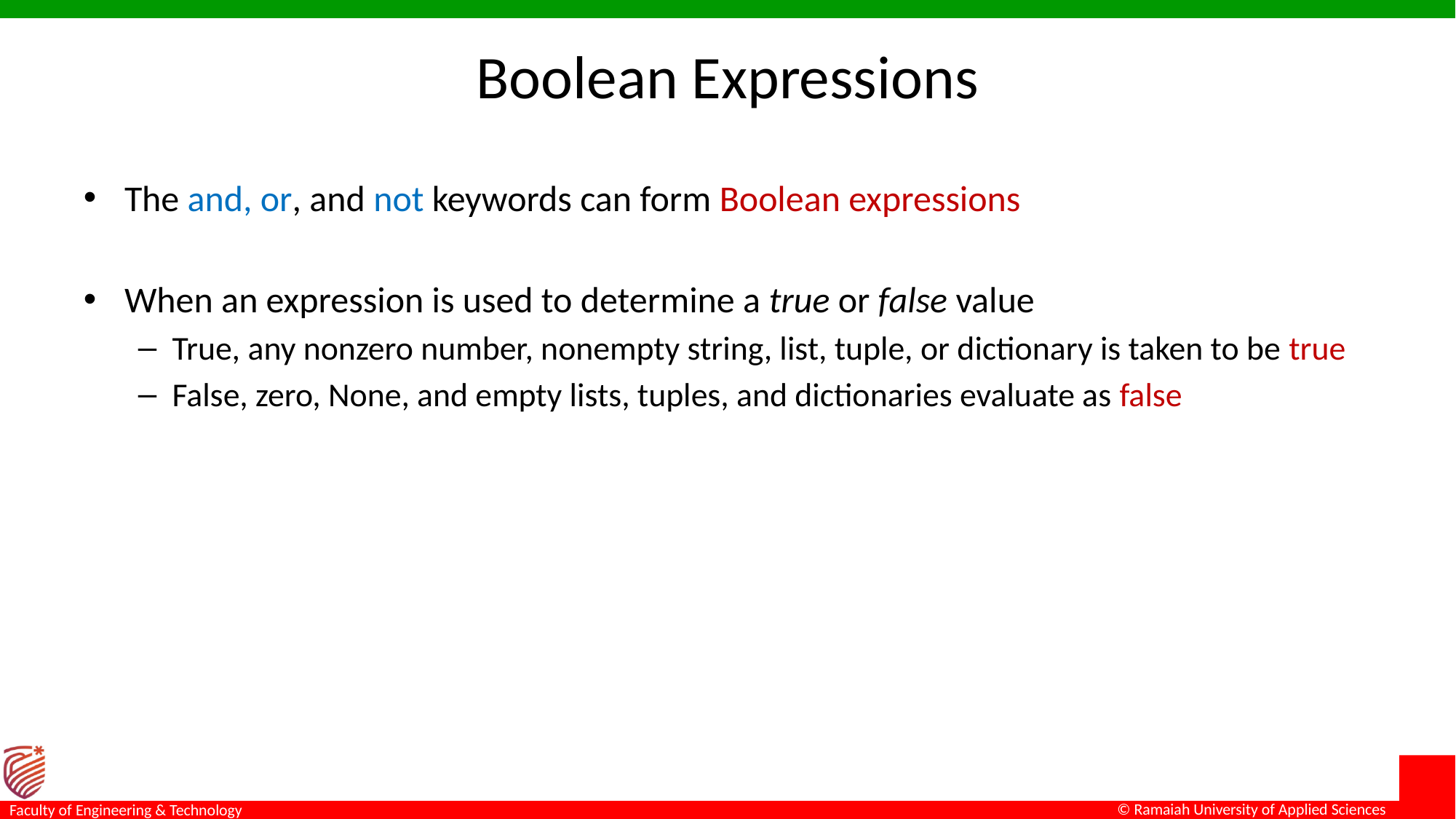

# Boolean Expressions
The and, or, and not keywords can form Boolean expressions

When an expression is used to determine a true or false value
True, any nonzero number, nonempty string, list, tuple, or dictionary is taken to be true
False, zero, None, and empty lists, tuples, and dictionaries evaluate as false